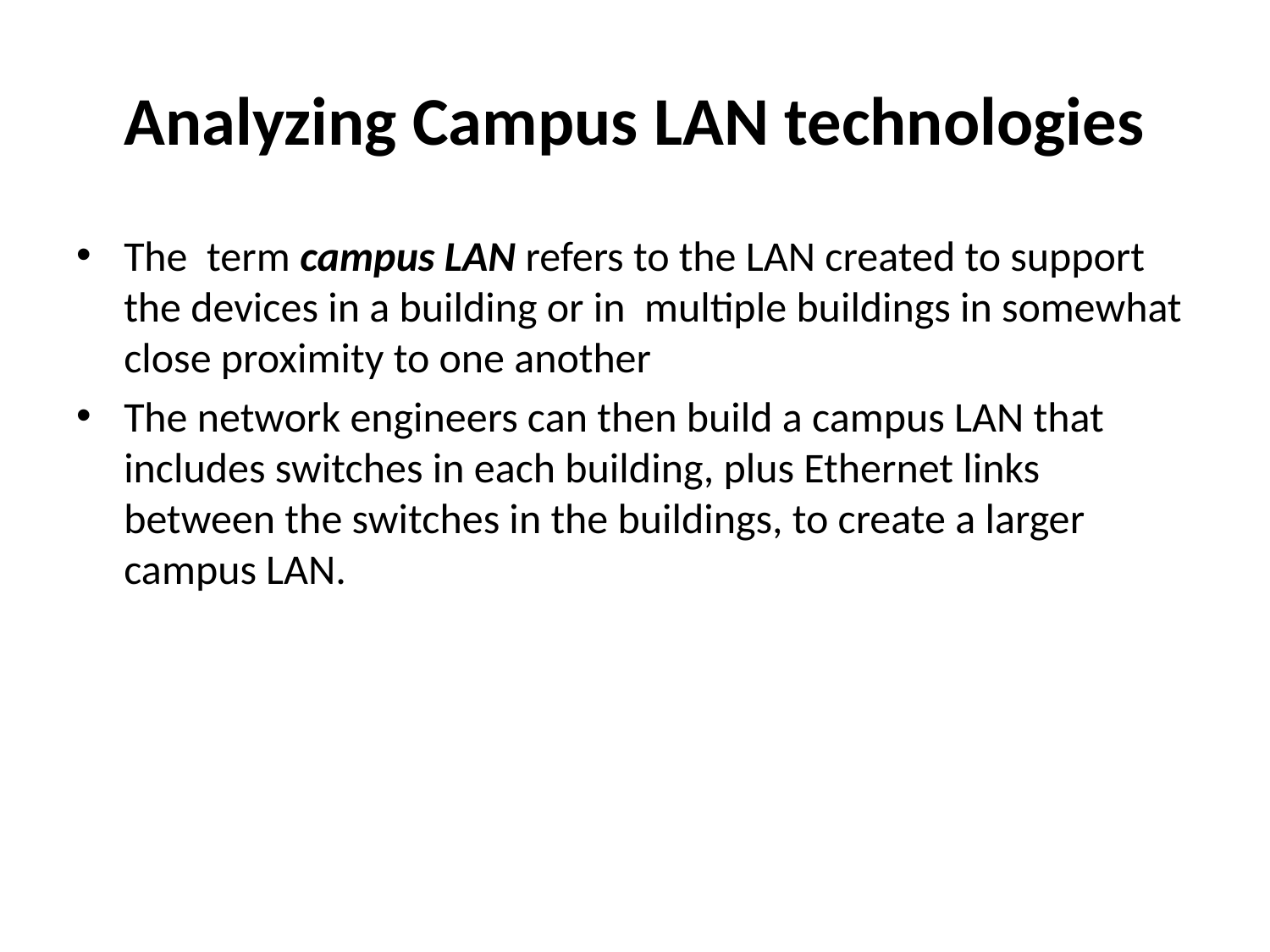

# Analyzing Campus LAN technologies
The  term campus LAN refers to the LAN created to support the devices in a building or in  multiple buildings in somewhat close proximity to one another
The network engineers can then build a campus LAN that includes switches in each building, plus Ethernet links between the switches in the buildings, to create a larger campus LAN.